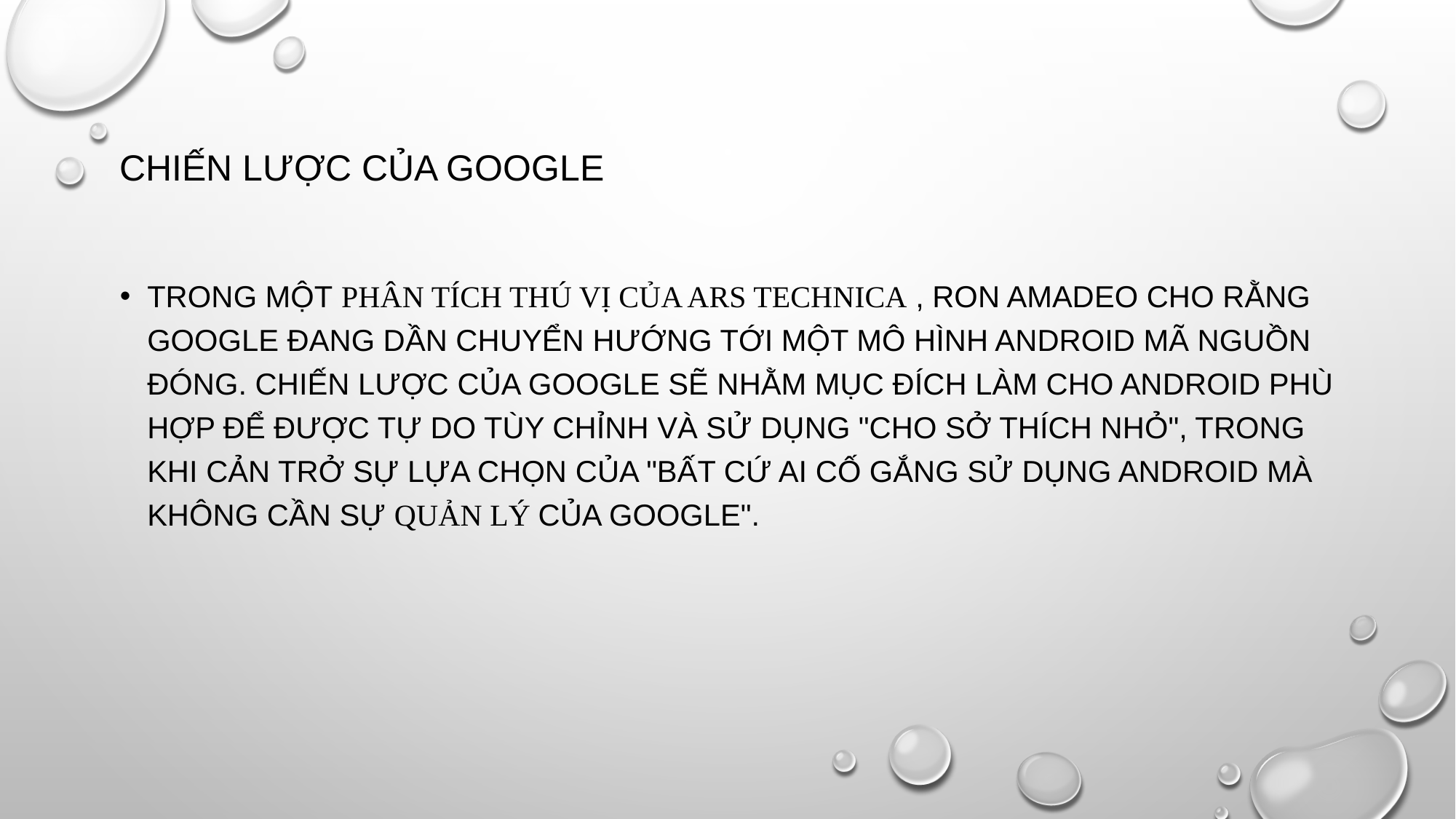

# Chiến lược của Google
Trong một phân tích thú vị của ars technica , Ron Amadeo cho rằng Google đang dần chuyển hướng tới một mô hình Android mã nguồn đóng. Chiến lược của Google sẽ nhằm mục đích làm cho Android phù hợp để được tự do tùy chỉnh và sử dụng "cho sở thích nhỏ", trong khi cản trở sự lựa chọn của "bất cứ ai cố gắng sử dụng Android mà không cần sự quản lý của Google".